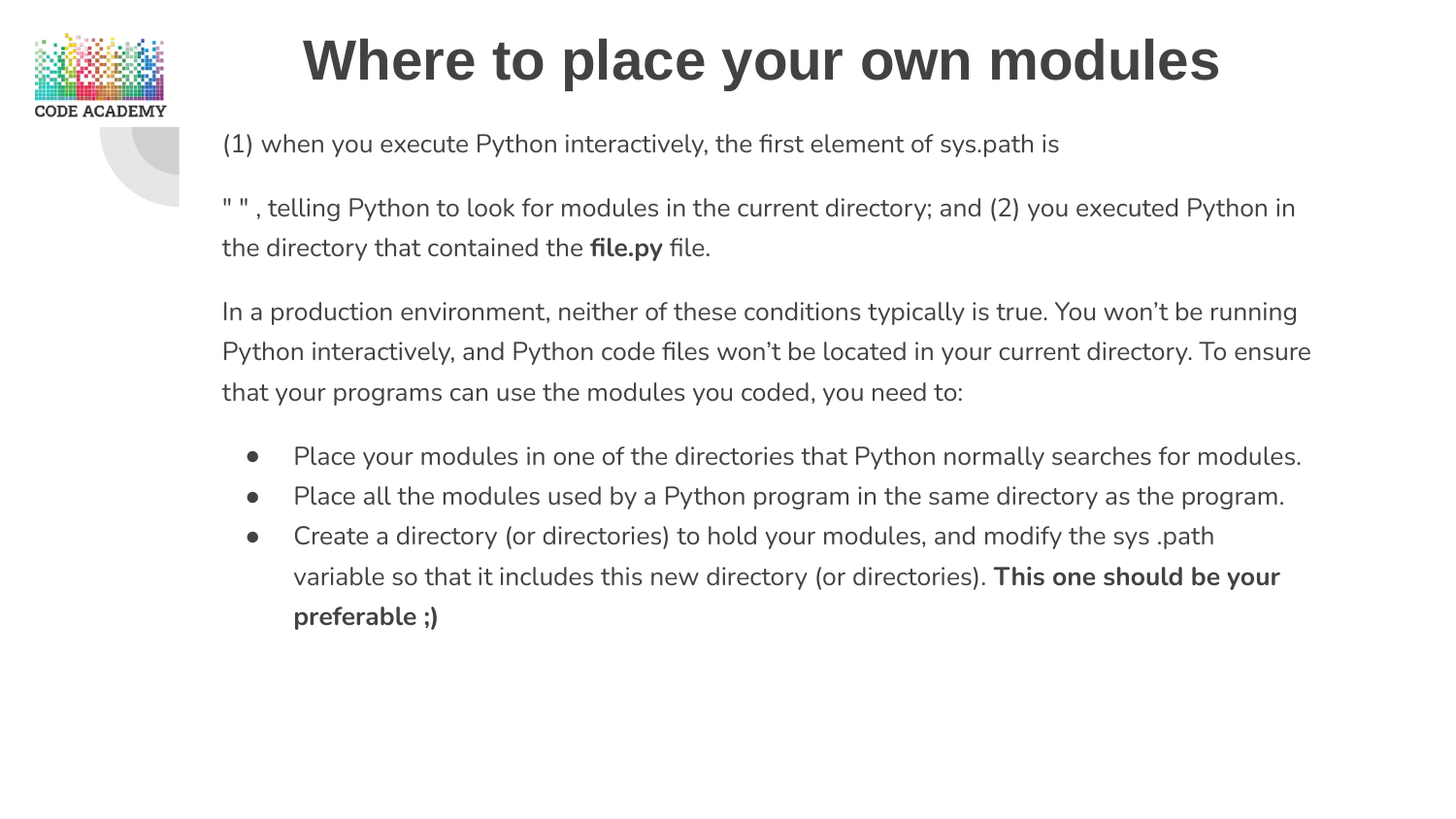

# Where to place your own modules
(1) when you execute Python interactively, the first element of sys.path is
" " , telling Python to look for modules in the current directory; and (2) you executed Python in the directory that contained the file.py file.
In a production environment, neither of these conditions typically is true. You won’t be running Python interactively, and Python code files won’t be located in your current directory. To ensure that your programs can use the modules you coded, you need to:
Place your modules in one of the directories that Python normally searches for modules.
Place all the modules used by a Python program in the same directory as the program.
Create a directory (or directories) to hold your modules, and modify the sys .path variable so that it includes this new directory (or directories). This one should be your preferable ;)